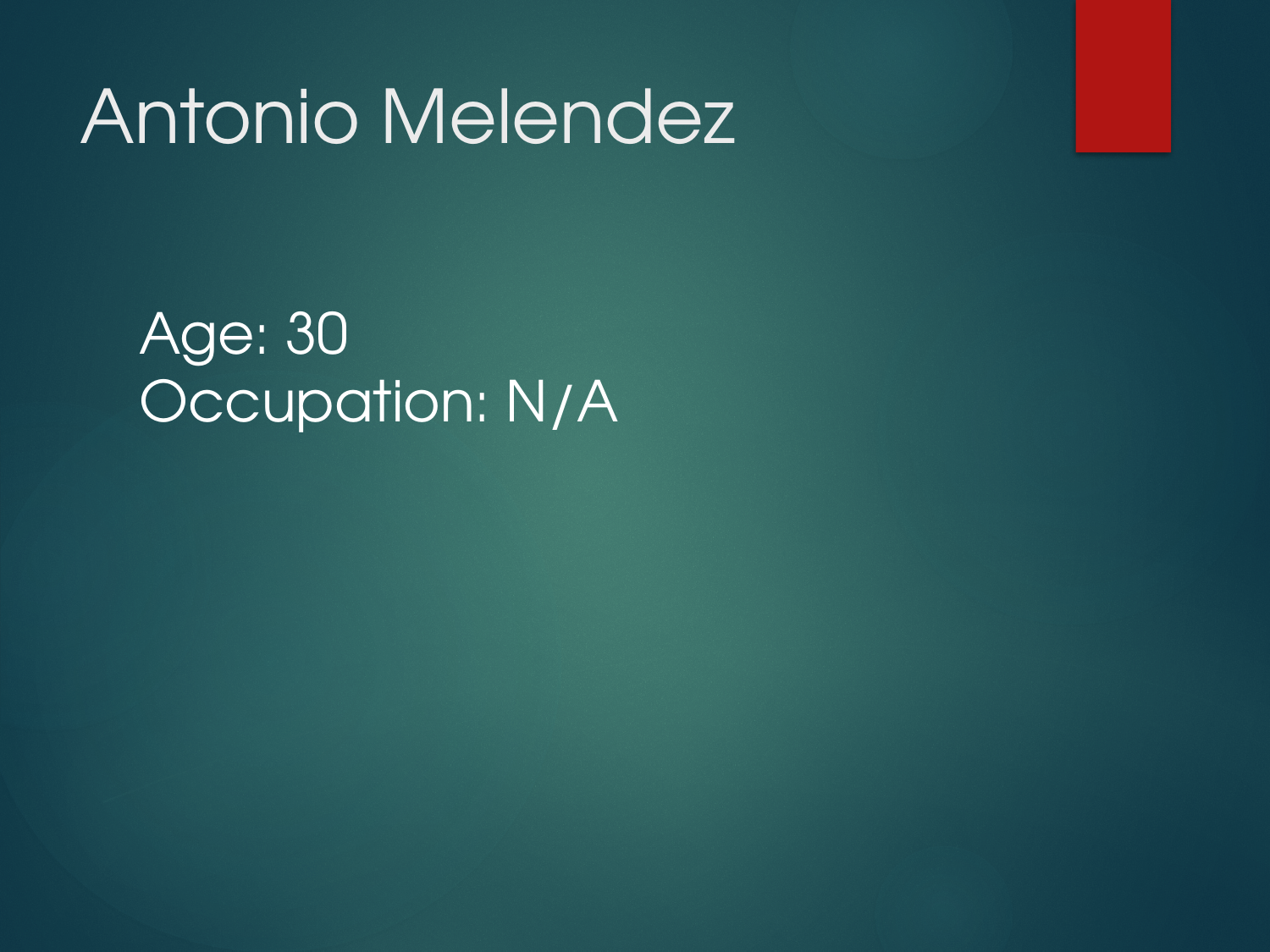

# Antonio Melendez

Age: 30
Occupation: N/A